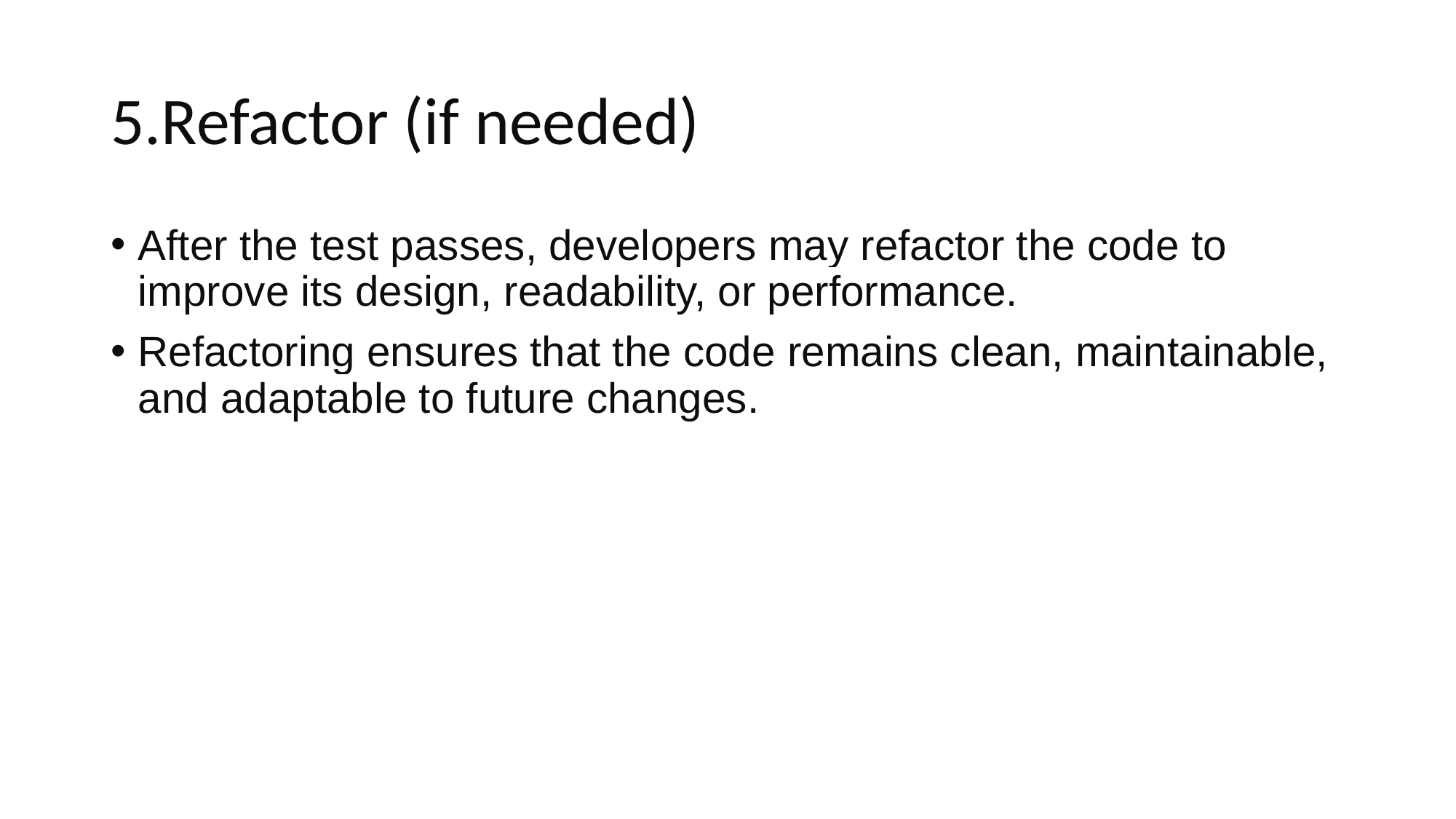

# 5.Refactor (if needed)
After the test passes, developers may refactor the code to improve its design, readability, or performance.
Refactoring ensures that the code remains clean, maintainable, and adaptable to future changes.